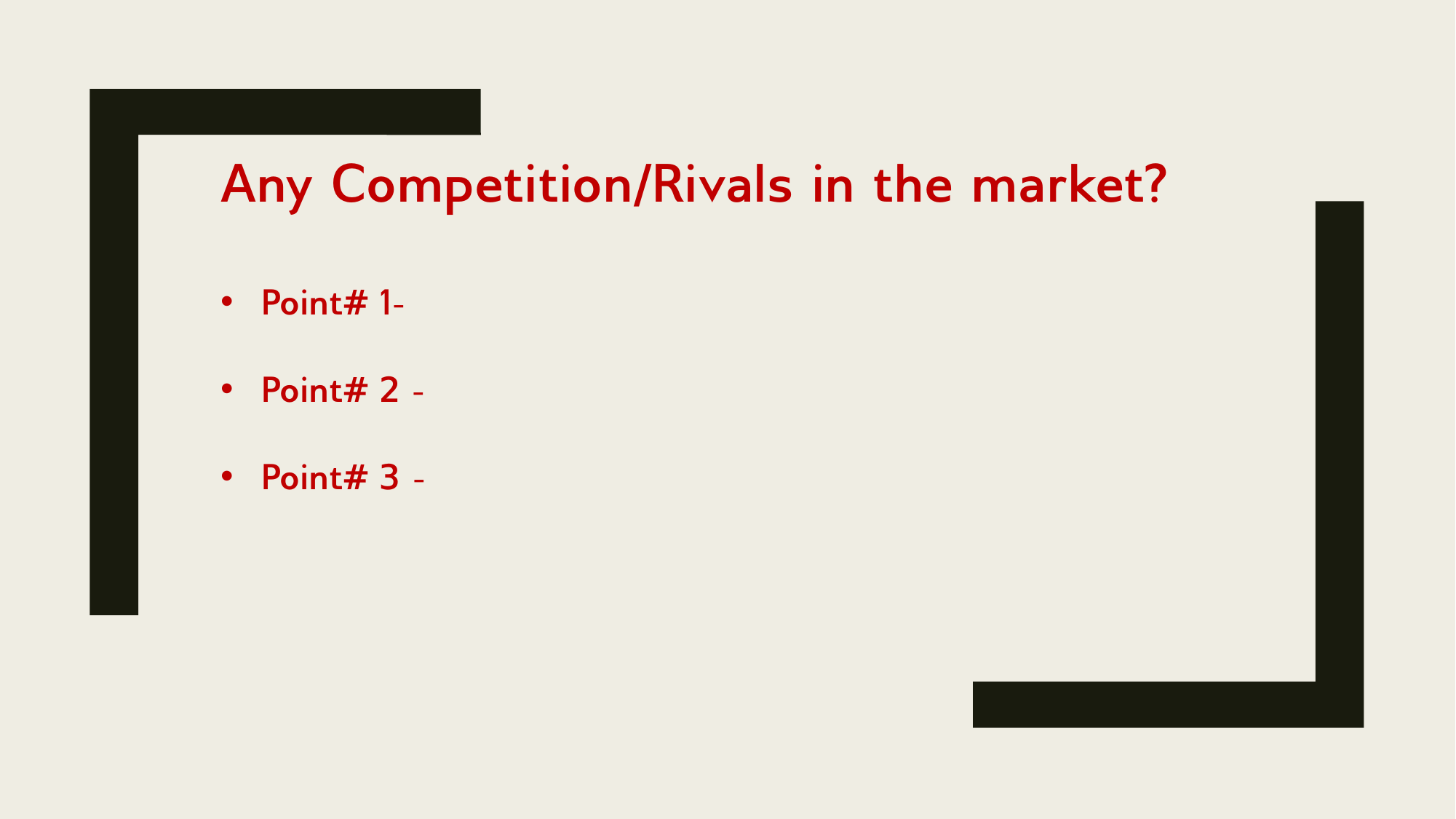

Any Competition/Rivals in the market?

Point# 1-

Point# 2 -

Point# 3 -